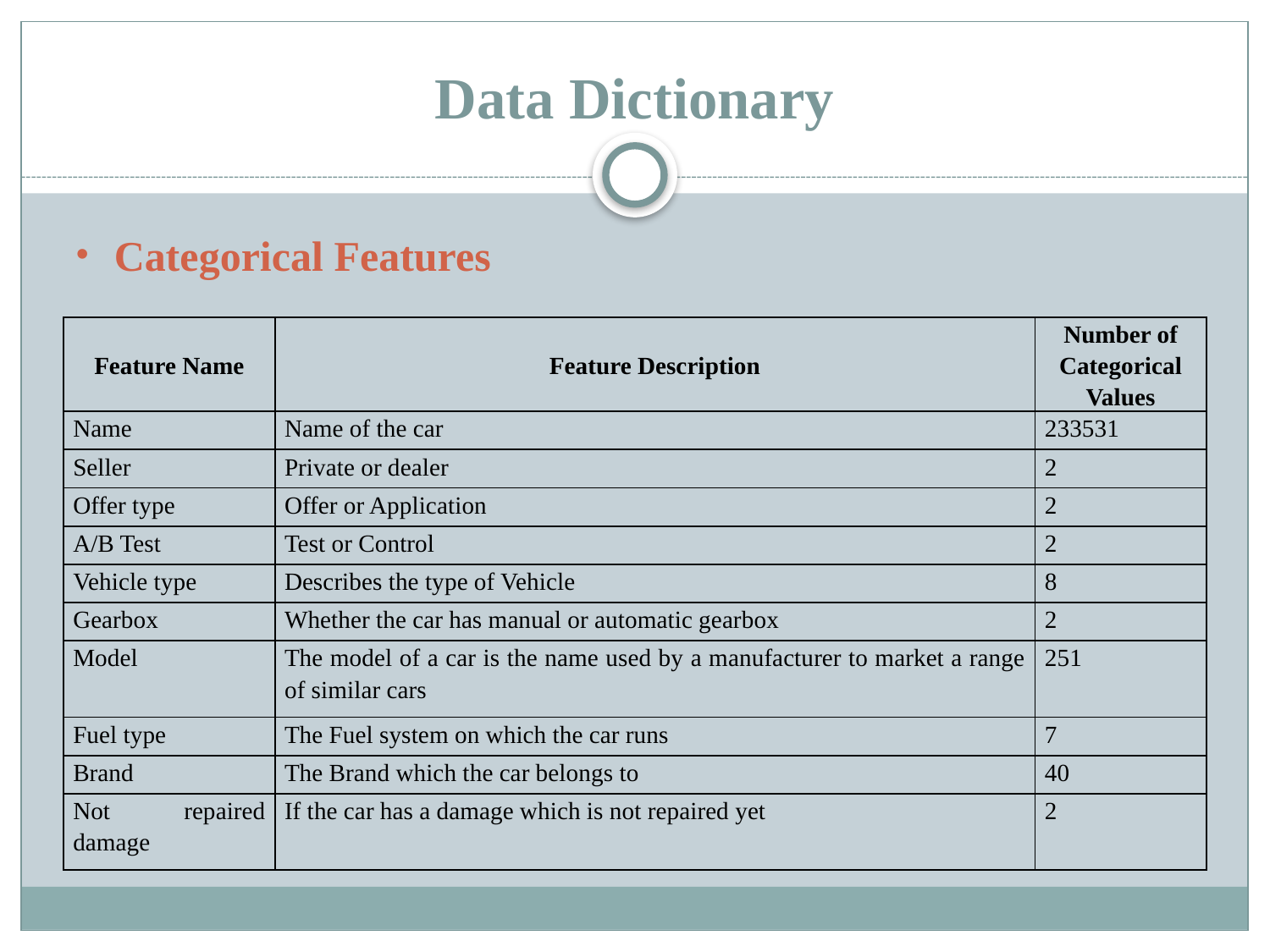

# Data Dictionary
Categorical Features

| Feature Name | Feature Description | Number of Categorical Values |
| --- | --- | --- |
| Name | Name of the car | 233531 |
| Seller | Private or dealer | 2 |
| Offer type | Offer or Application | 2 |
| A/B Test | Test or Control | 2 |
| Vehicle type | Describes the type of Vehicle | 8 |
| Gearbox | Whether the car has manual or automatic gearbox | 2 |
| Model | The model of a car is the name used by a manufacturer to market a range of similar cars | 251 |
| Fuel type | The Fuel system on which the car runs | 7 |
| Brand | The Brand which the car belongs to | 40 |
| Not repaired damage | If the car has a damage which is not repaired yet | 2 |